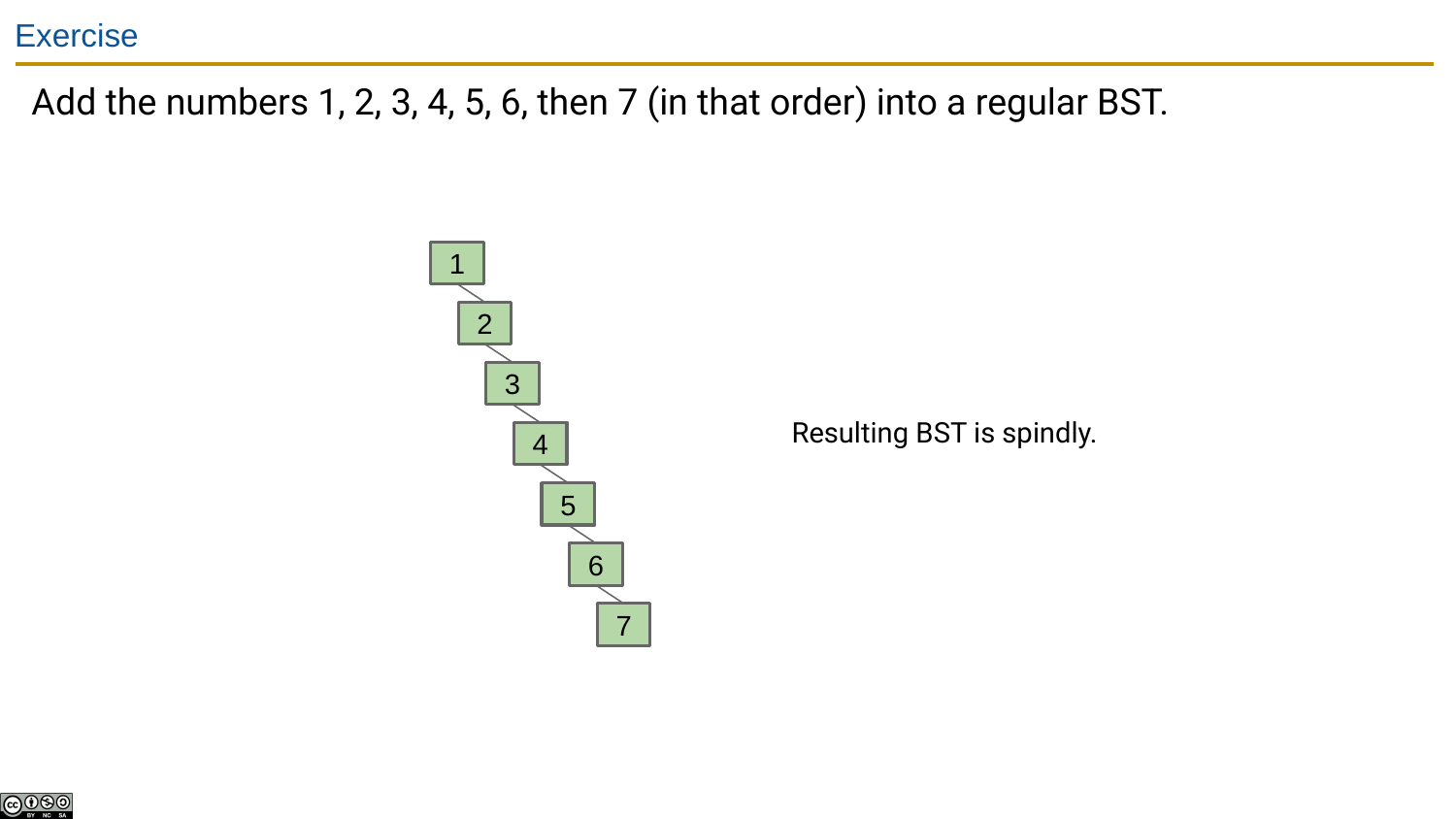

# Exercise
Add the numbers 1, 2, 3, 4, 5, 6, then 7 (in that order) into a regular BST.
1
2
3
Resulting BST is spindly.
4
5
6
7